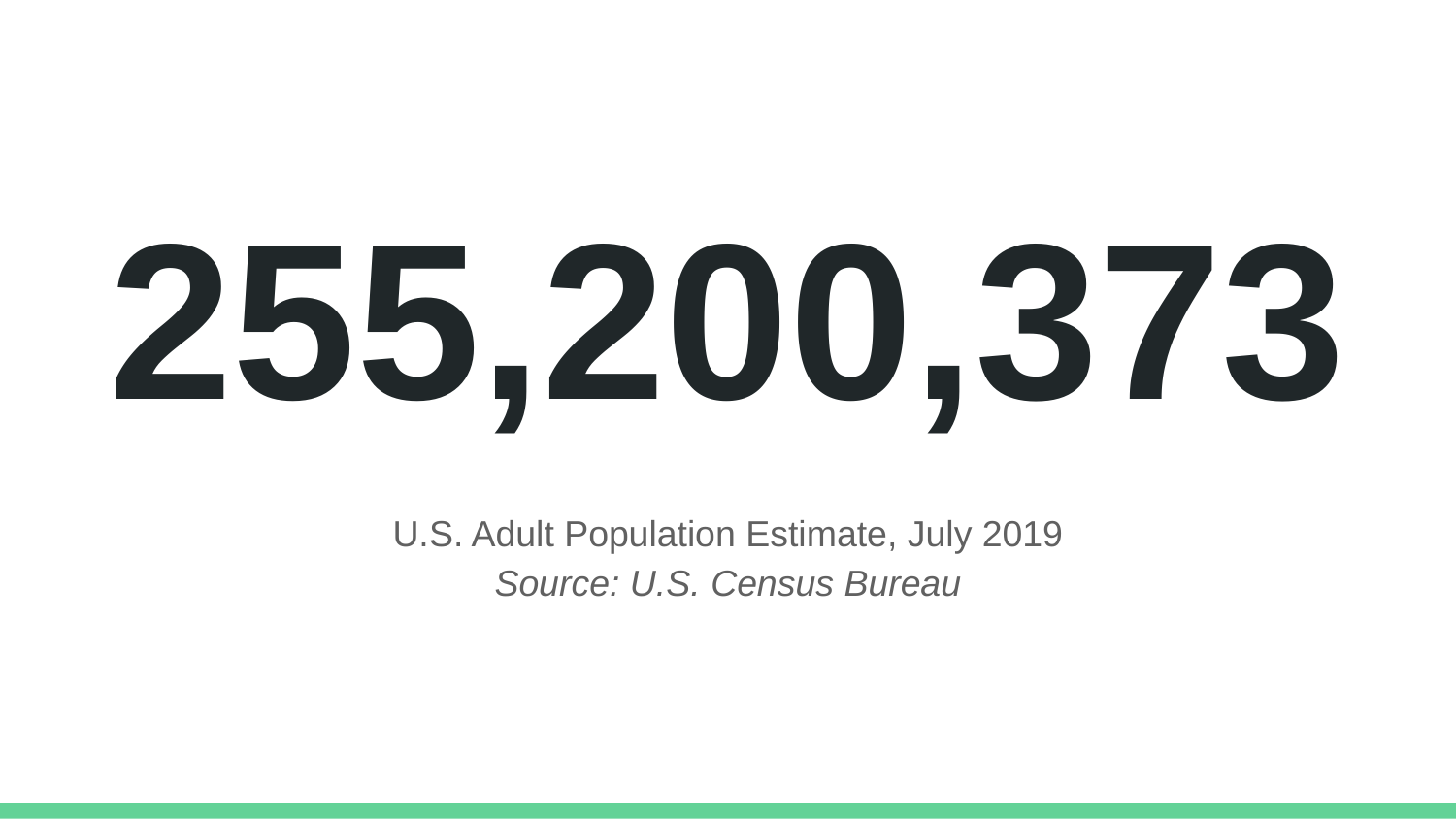

# 255,200,373
U.S. Adult Population Estimate, July 2019
Source: U.S. Census Bureau